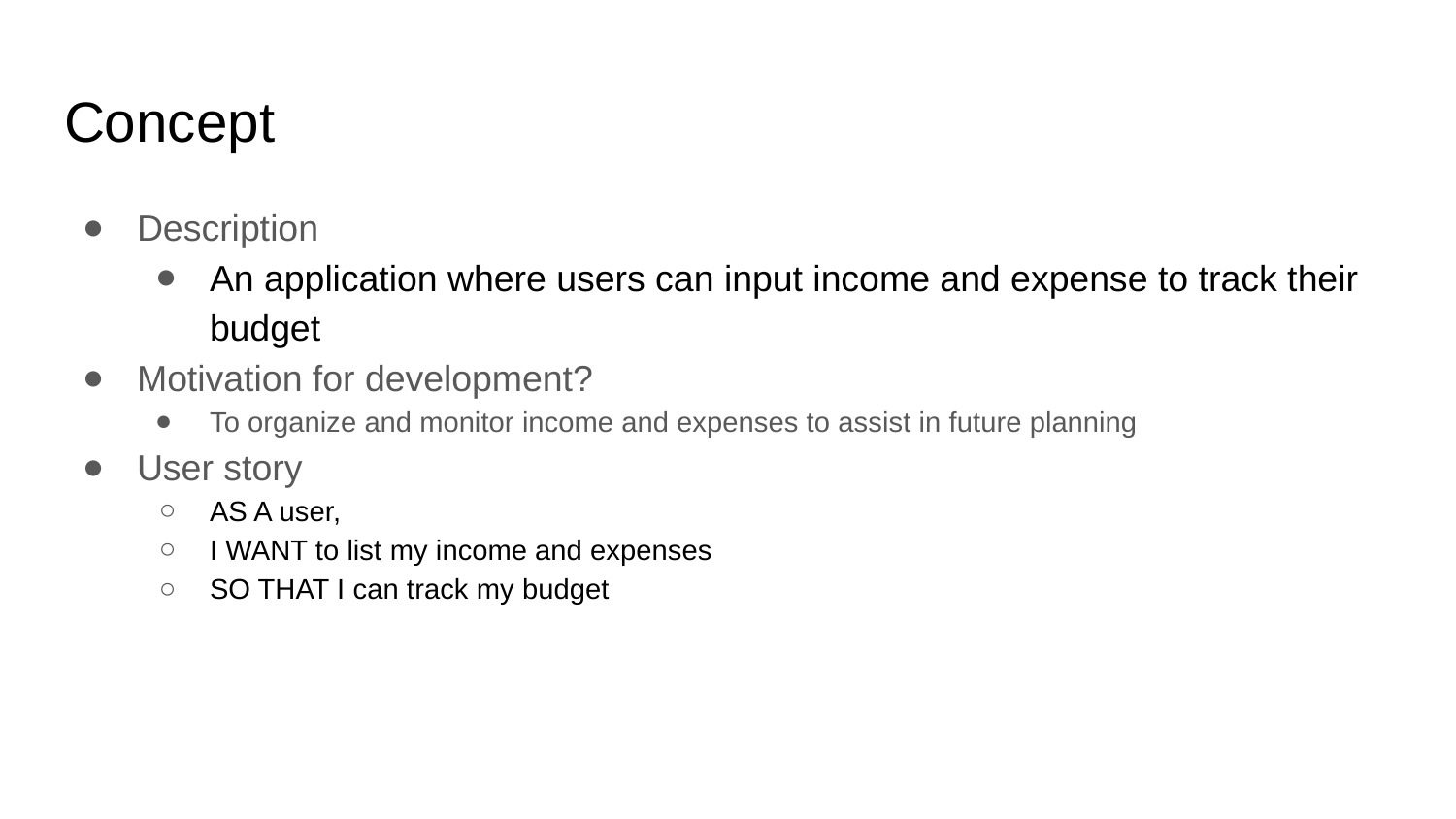

# Concept
Description
An application where users can input income and expense to track their budget
Motivation for development?
To organize and monitor income and expenses to assist in future planning
User story
AS A user,
I WANT to list my income and expenses
SO THAT I can track my budget